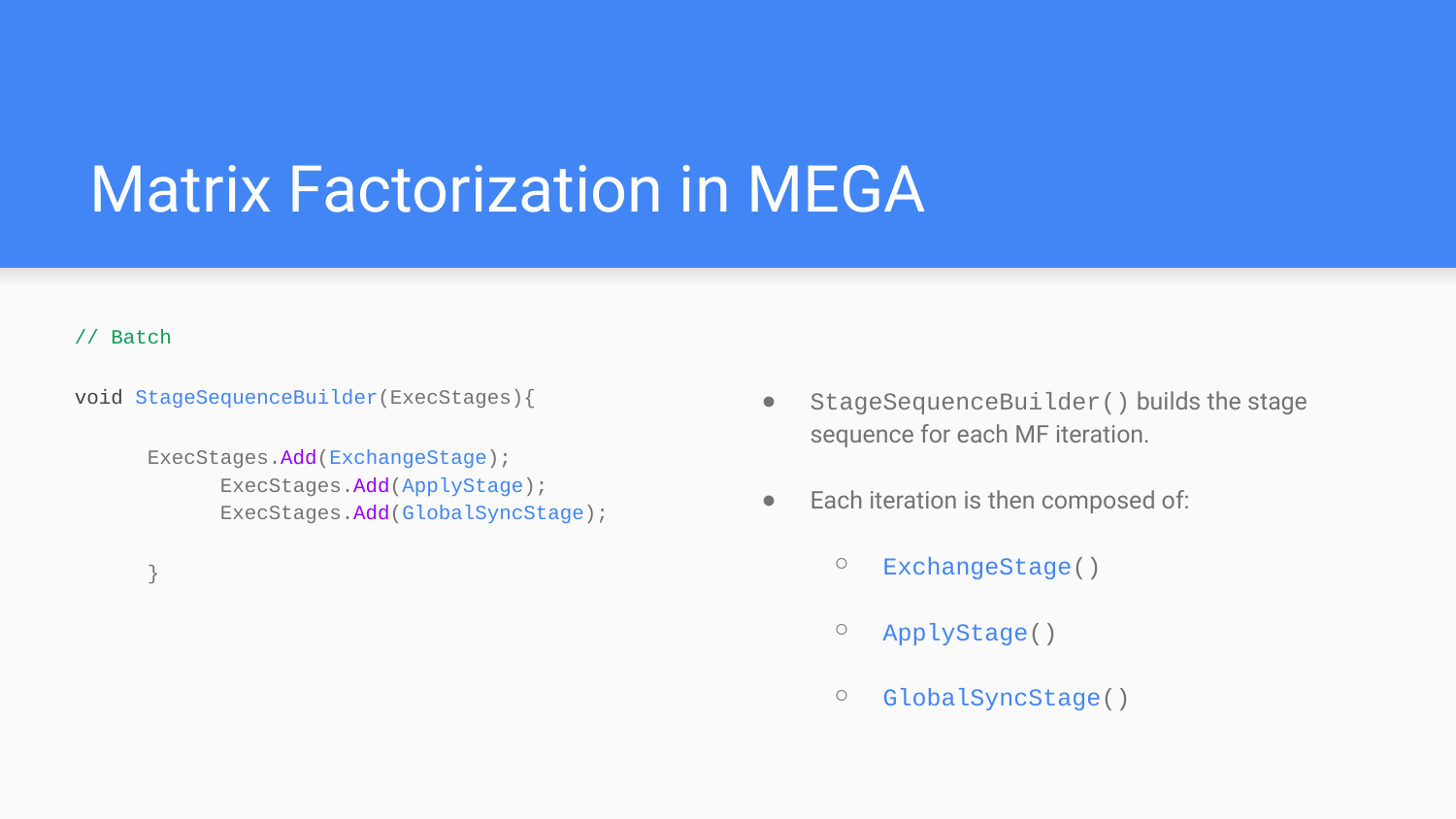

# Matrix Factorization in MEGA
// Batch
void StageSequenceBuilder(ExecStages){
ExecStages.Add(ExchangeStage);
	ExecStages.Add(ApplyStage);
	ExecStages.Add(GlobalSyncStage);
}

StageSequenceBuilder() builds the stage sequence for each MF iteration.
Each iteration is then composed of:
ExchangeStage()
ApplyStage()
GlobalSyncStage()